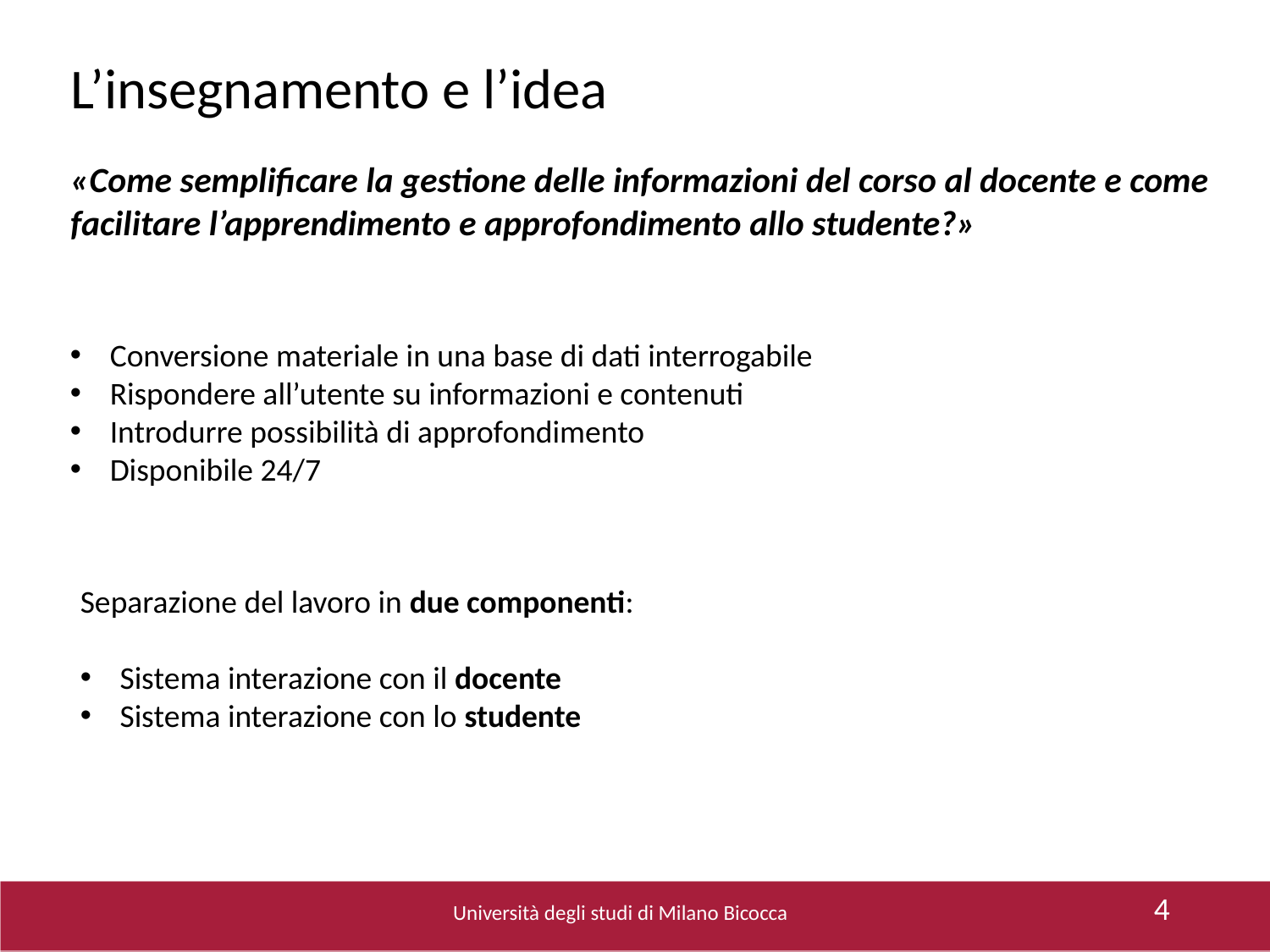

# L’insegnamento e l’idea
«Come semplificare la gestione delle informazioni del corso al docente e come facilitare l’apprendimento e approfondimento allo studente?»
Conversione materiale in una base di dati interrogabile
Rispondere all’utente su informazioni e contenuti
Introdurre possibilità di approfondimento
Disponibile 24/7
Separazione del lavoro in due componenti:
Sistema interazione con il docente
Sistema interazione con lo studente
4
Università degli studi di Milano Bicocca